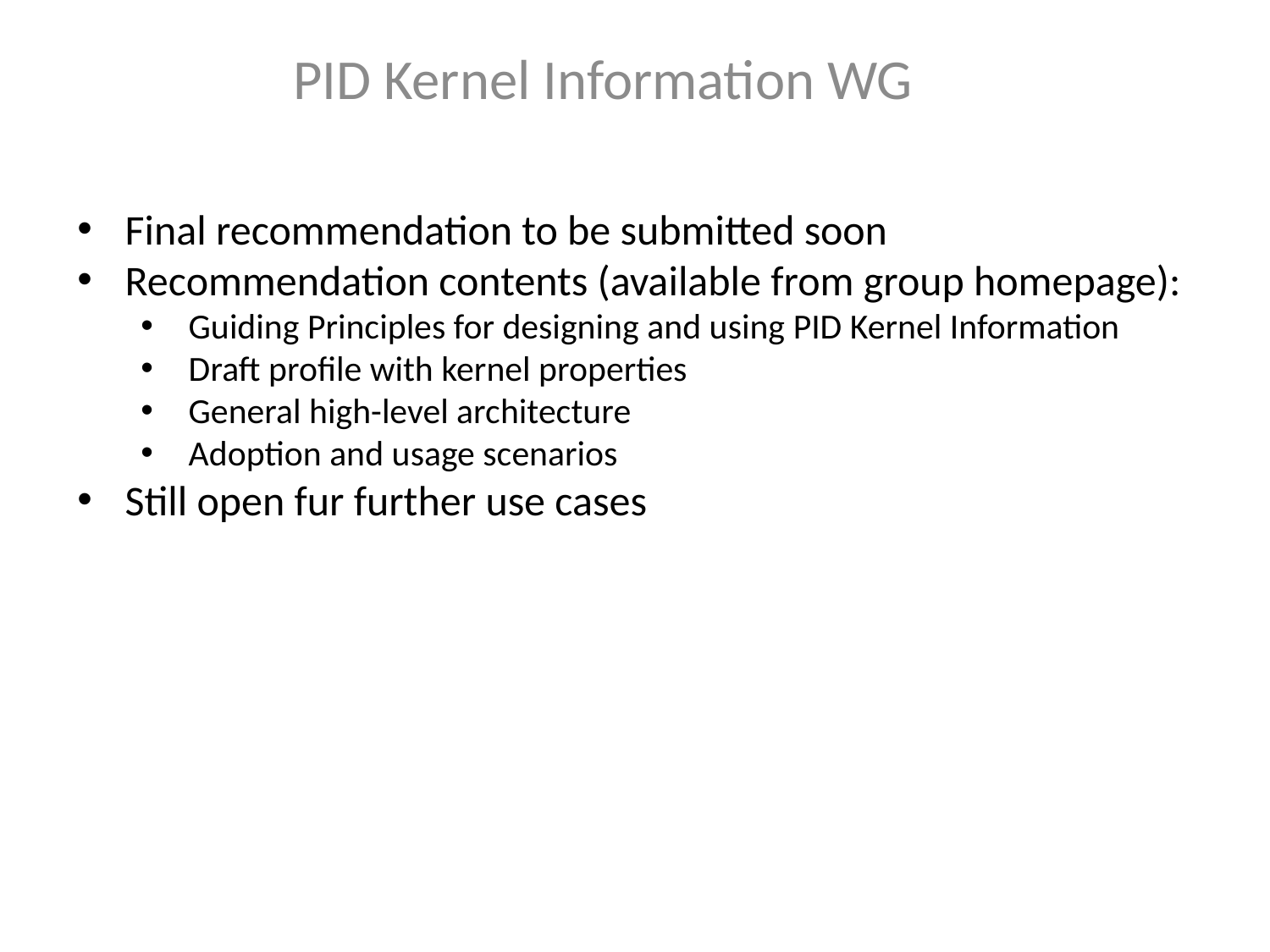

PID Kernel Information WG
Final recommendation to be submitted soon
Recommendation contents (available from group homepage):
Guiding Principles for designing and using PID Kernel Information
Draft profile with kernel properties
General high-level architecture
Adoption and usage scenarios
Still open fur further use cases